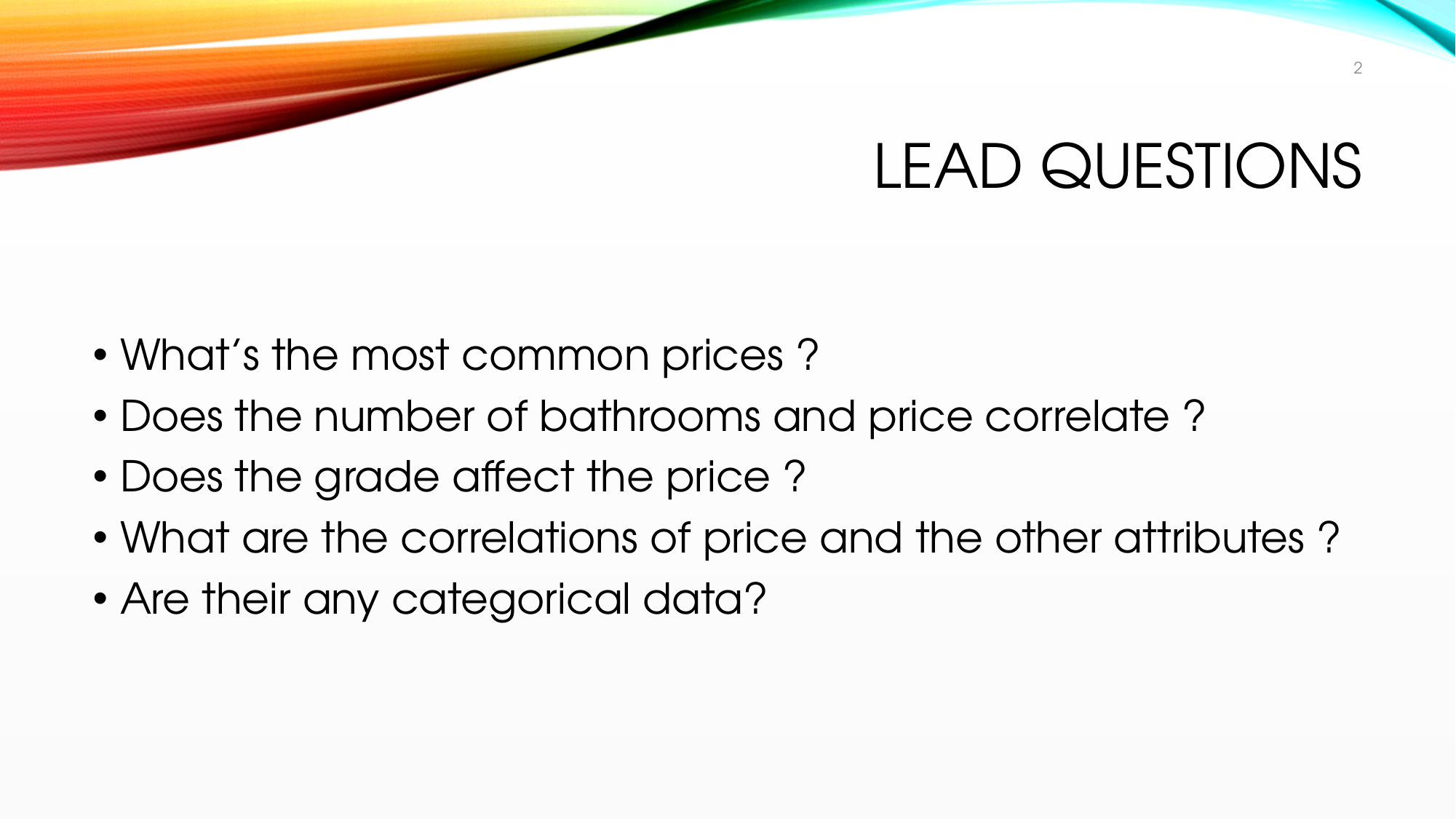

2
# Lead questions

What’s the most common prices ?
Does the number of bathrooms and price correlate ?
Does the grade affect the price ?
What are the correlations of price and the other attributes ?
Are their any categorical data?